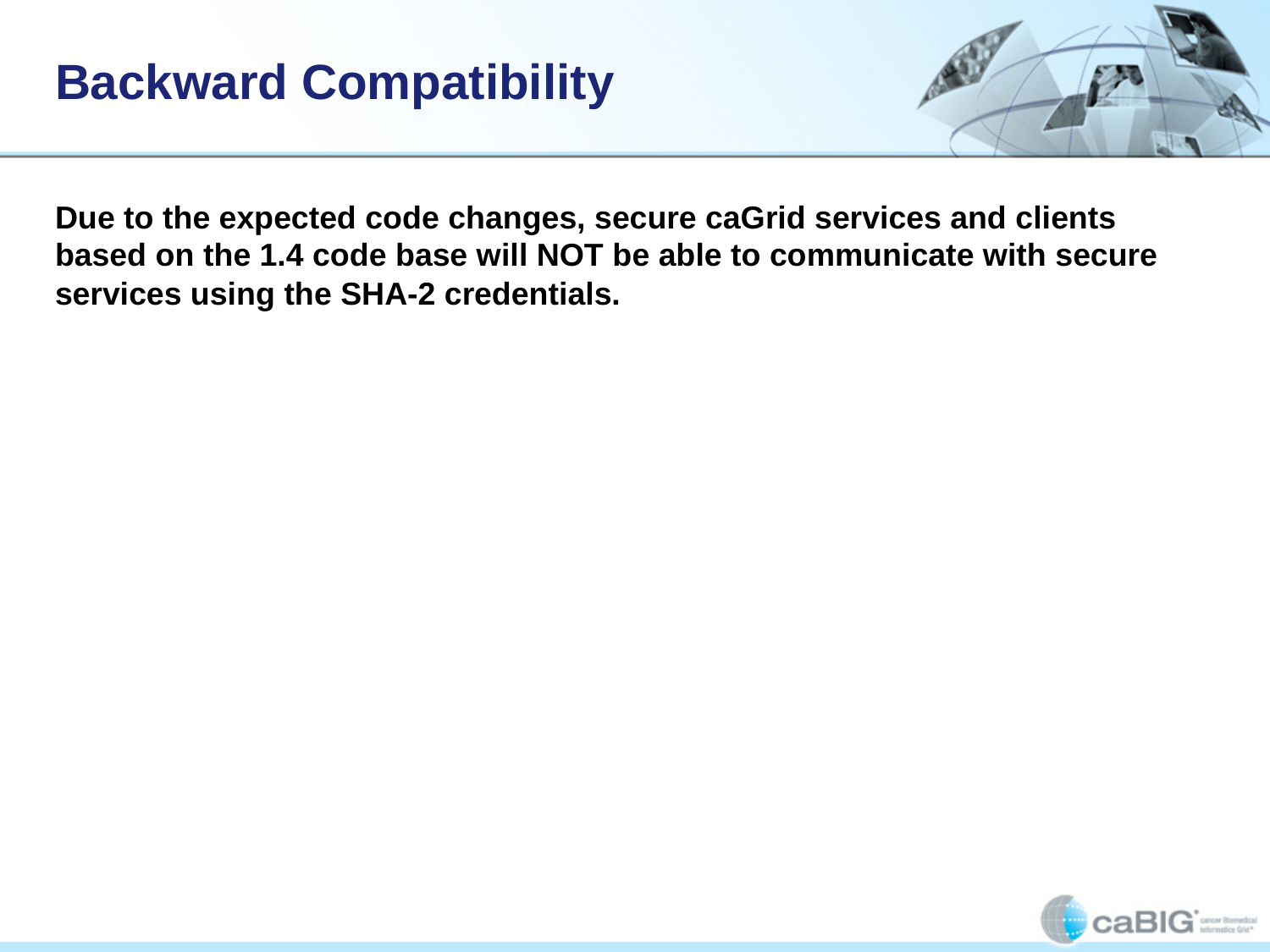

# Backward Compatibility
Due to the expected code changes, secure caGrid services and clients based on the 1.4 code base will NOT be able to communicate with secure services using the SHA-2 credentials.